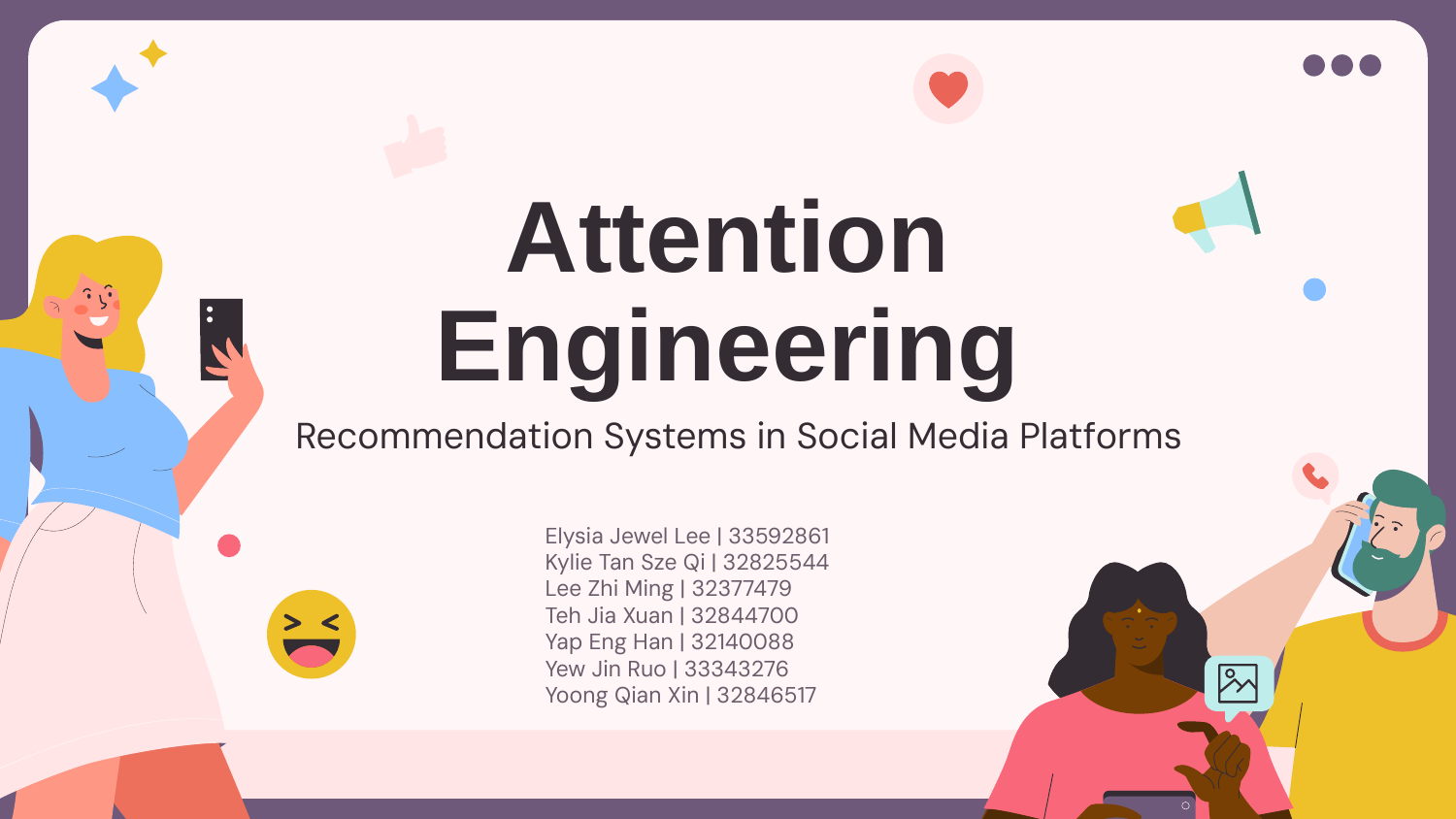

# Attention Engineering

Recommendation Systems in Social Media Platforms

Elysia Jewel Lee | 33592861
Kylie Tan Sze Qi | 32825544
Lee Zhi Ming | 32377479
Teh Jia Xuan | 32844700
Yap Eng Han | 32140088
Yew Jin Ruo | 33343276
Yoong Qian Xin | 32846517